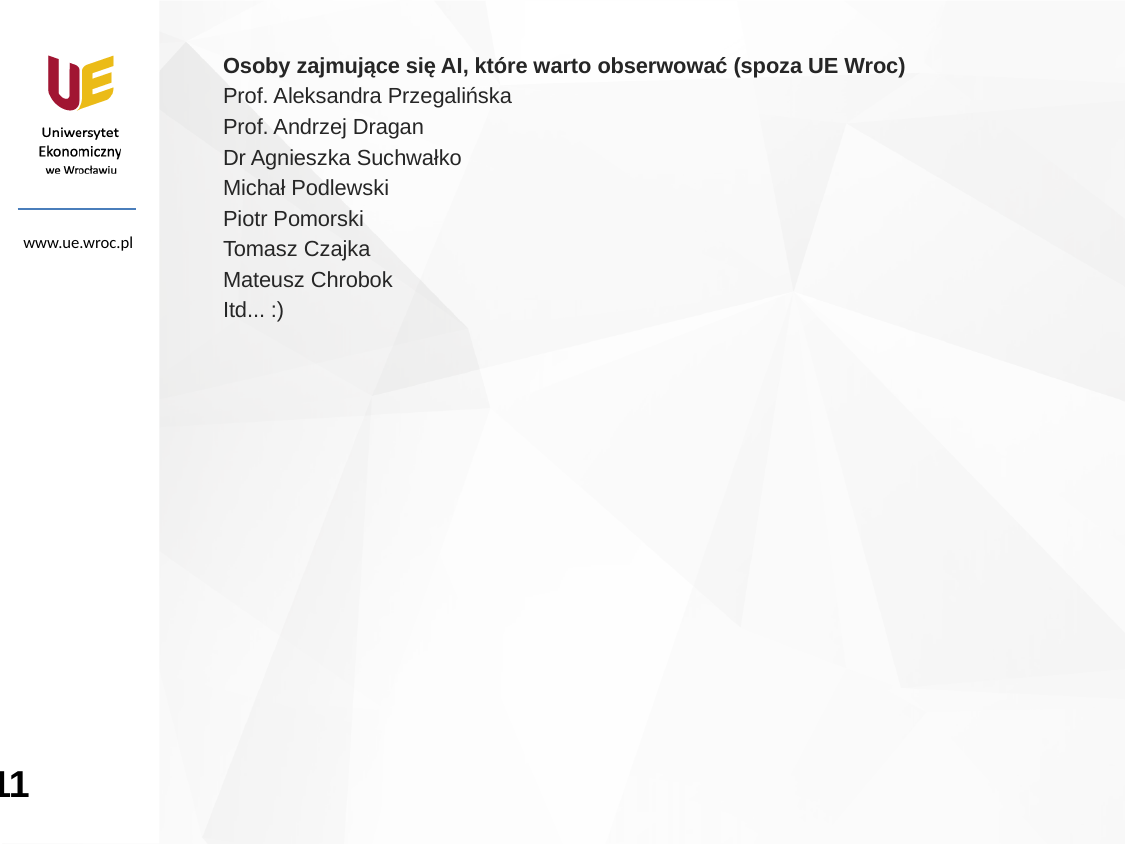

Osoby zajmujące się AI, które warto obserwować (spoza UE Wroc)
Prof. Aleksandra Przegalińska
Prof. Andrzej Dragan
Dr Agnieszka Suchwałko
Michał Podlewski
Piotr Pomorski
Tomasz Czajka
Mateusz Chrobok
Itd... :)